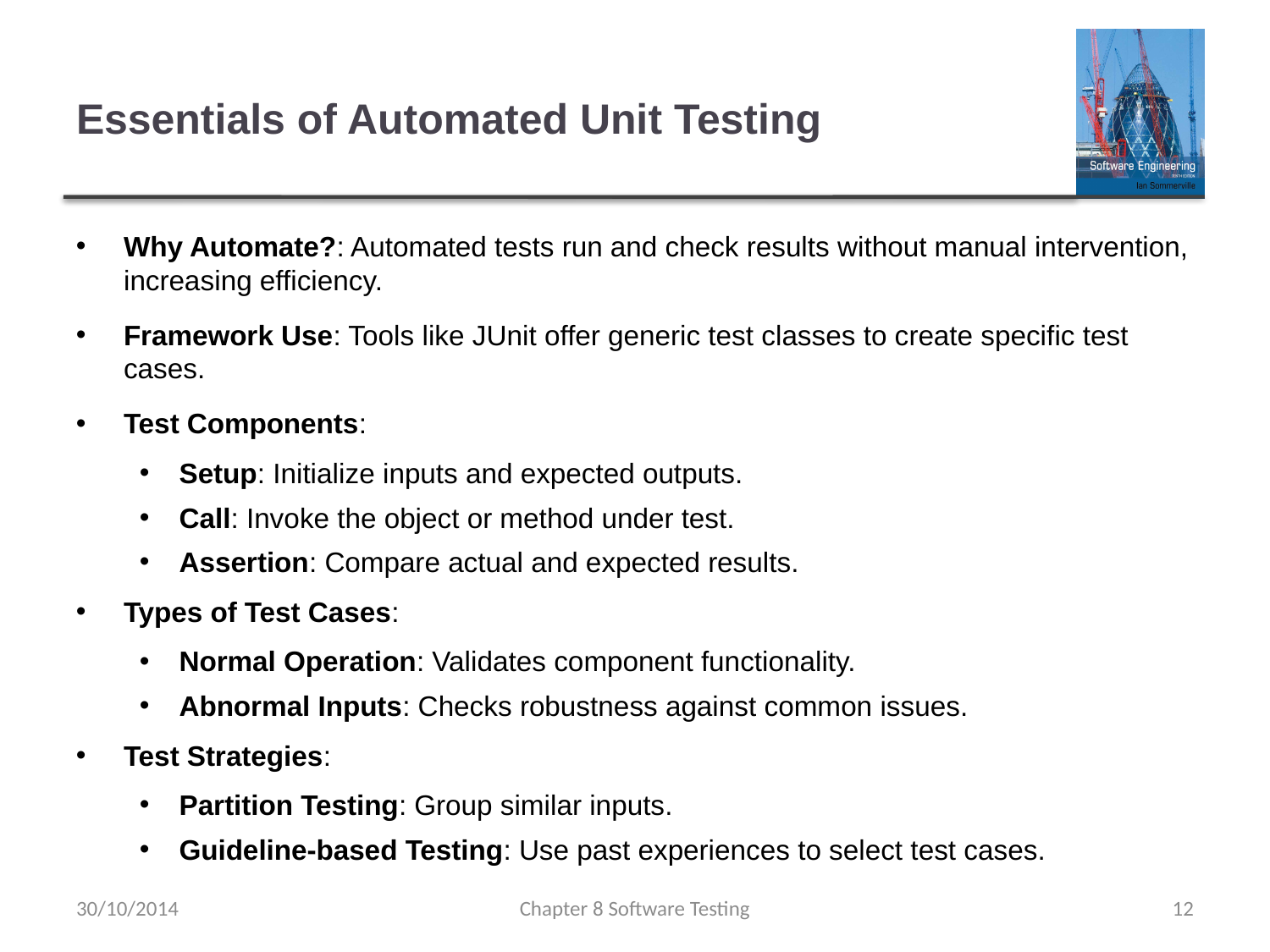

# Essentials of Automated Unit Testing
Why Automate?: Automated tests run and check results without manual intervention, increasing efficiency.
Framework Use: Tools like JUnit offer generic test classes to create specific test cases.
Test Components:
Setup: Initialize inputs and expected outputs.
Call: Invoke the object or method under test.
Assertion: Compare actual and expected results.
Types of Test Cases:
Normal Operation: Validates component functionality.
Abnormal Inputs: Checks robustness against common issues.
Test Strategies:
Partition Testing: Group similar inputs.
Guideline-based Testing: Use past experiences to select test cases.
30/10/2014
Chapter 8 Software Testing
12